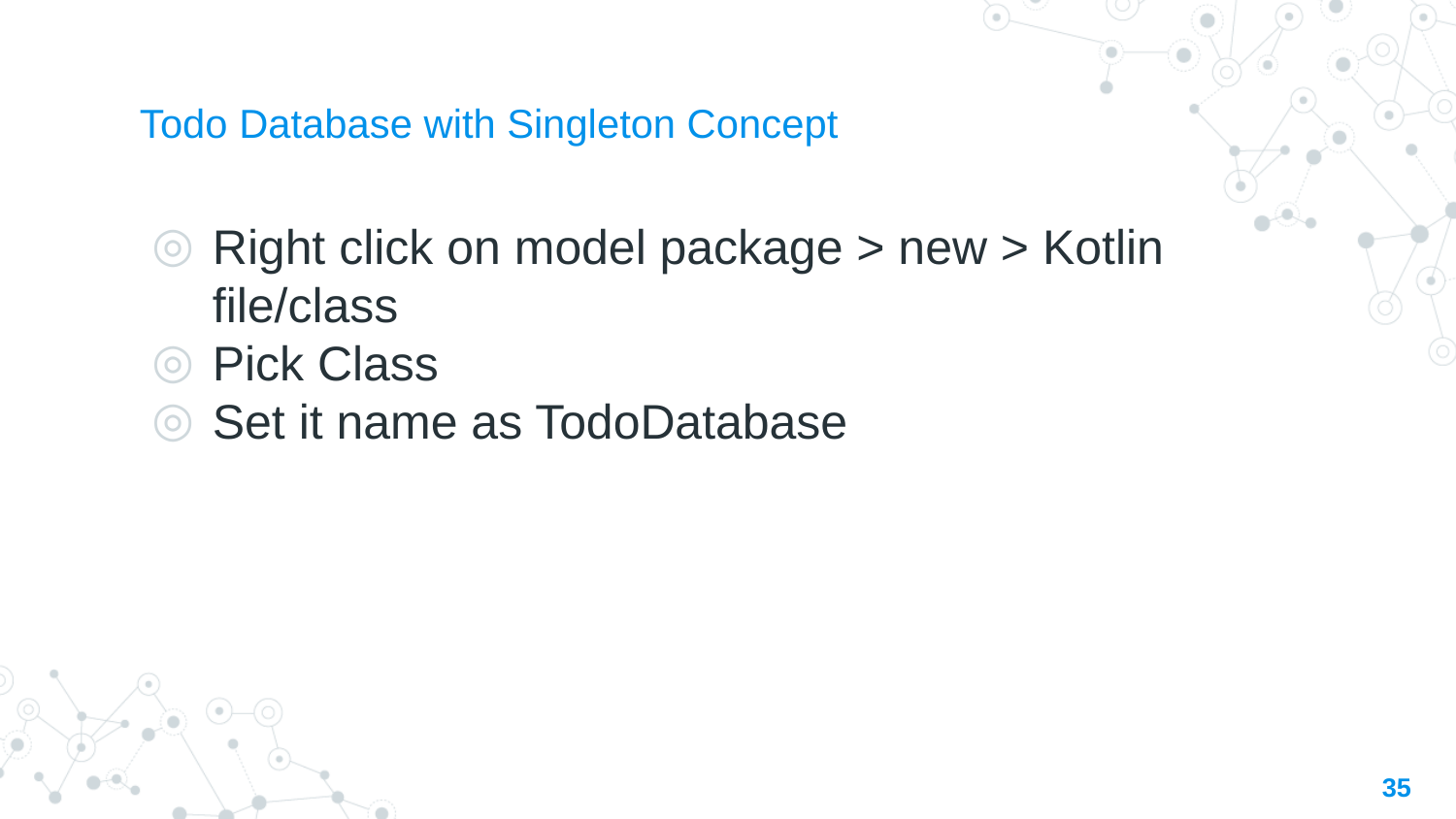

# Todo Database with Singleton Concept
Right click on model package > new > Kotlin file/class
Pick Class
Set it name as TodoDatabase
35